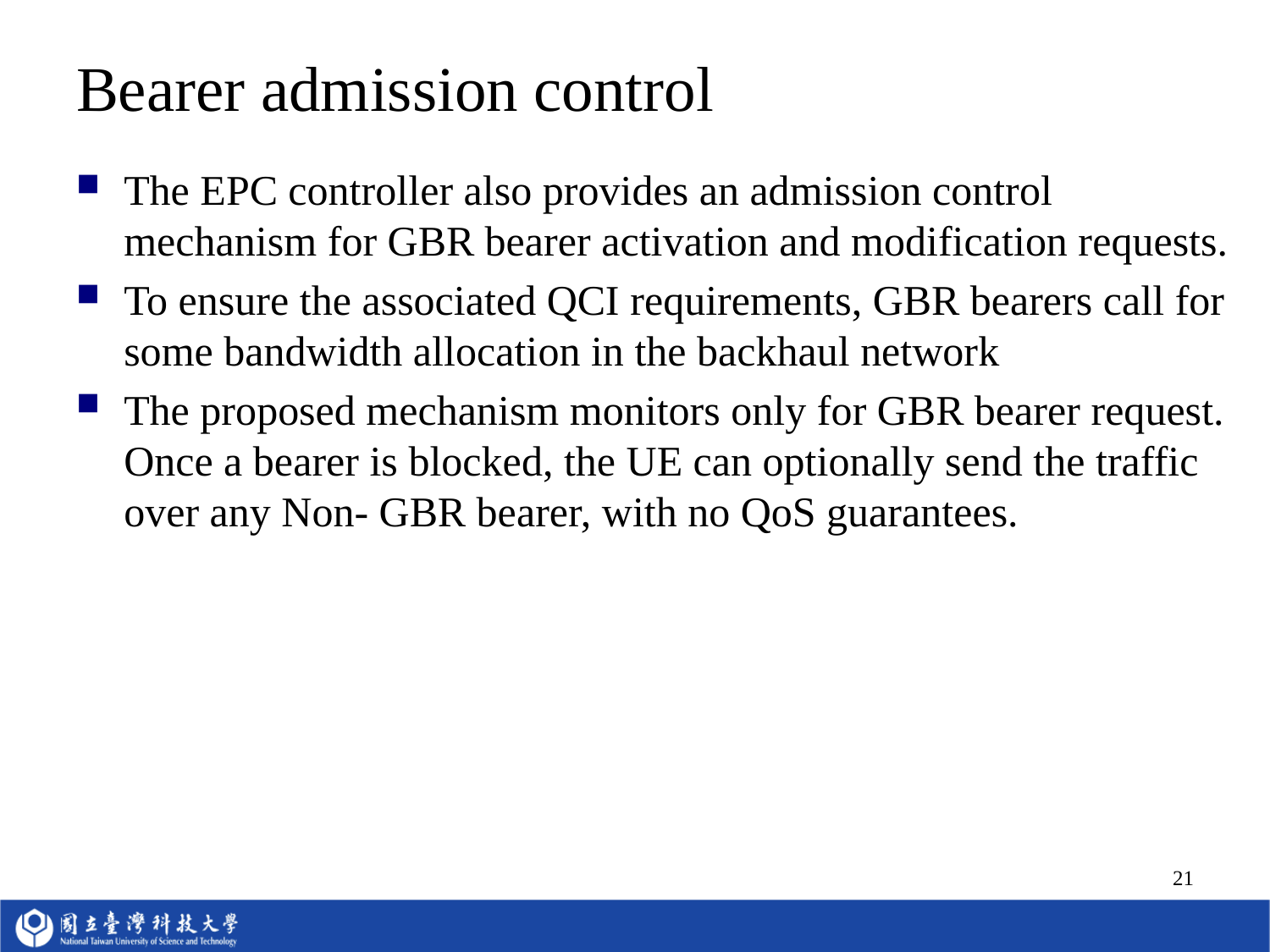

# Bearer admission control
The EPC controller also provides an admission control mechanism for GBR bearer activation and modification requests.
To ensure the associated QCI requirements, GBR bearers call for some bandwidth allocation in the backhaul network
The proposed mechanism monitors only for GBR bearer request. Once a bearer is blocked, the UE can optionally send the traffic over any Non- GBR bearer, with no QoS guarantees.
21